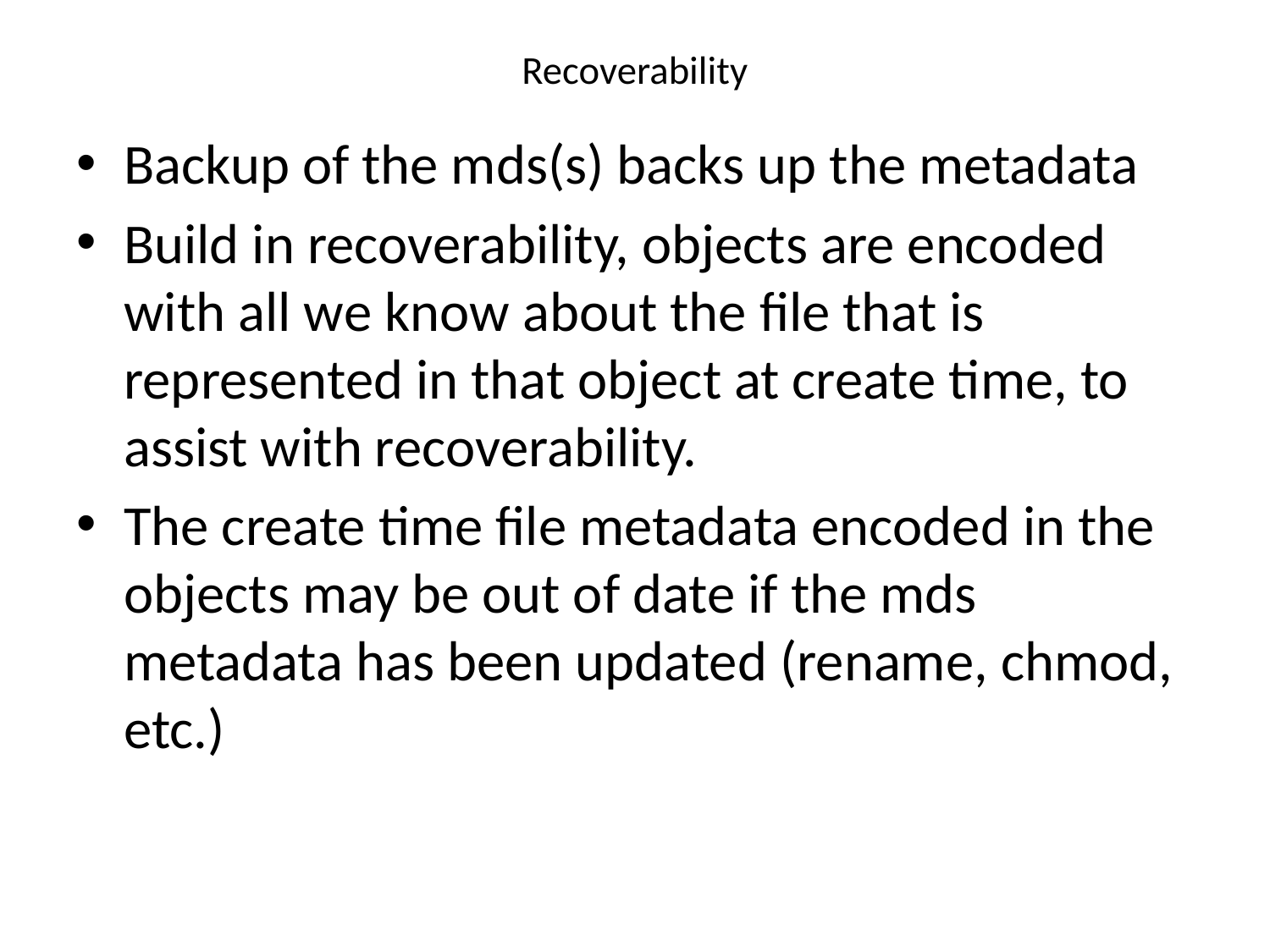

# Recoverability
Backup of the mds(s) backs up the metadata
Build in recoverability, objects are encoded with all we know about the file that is represented in that object at create time, to assist with recoverability.
The create time file metadata encoded in the objects may be out of date if the mds metadata has been updated (rename, chmod, etc.)